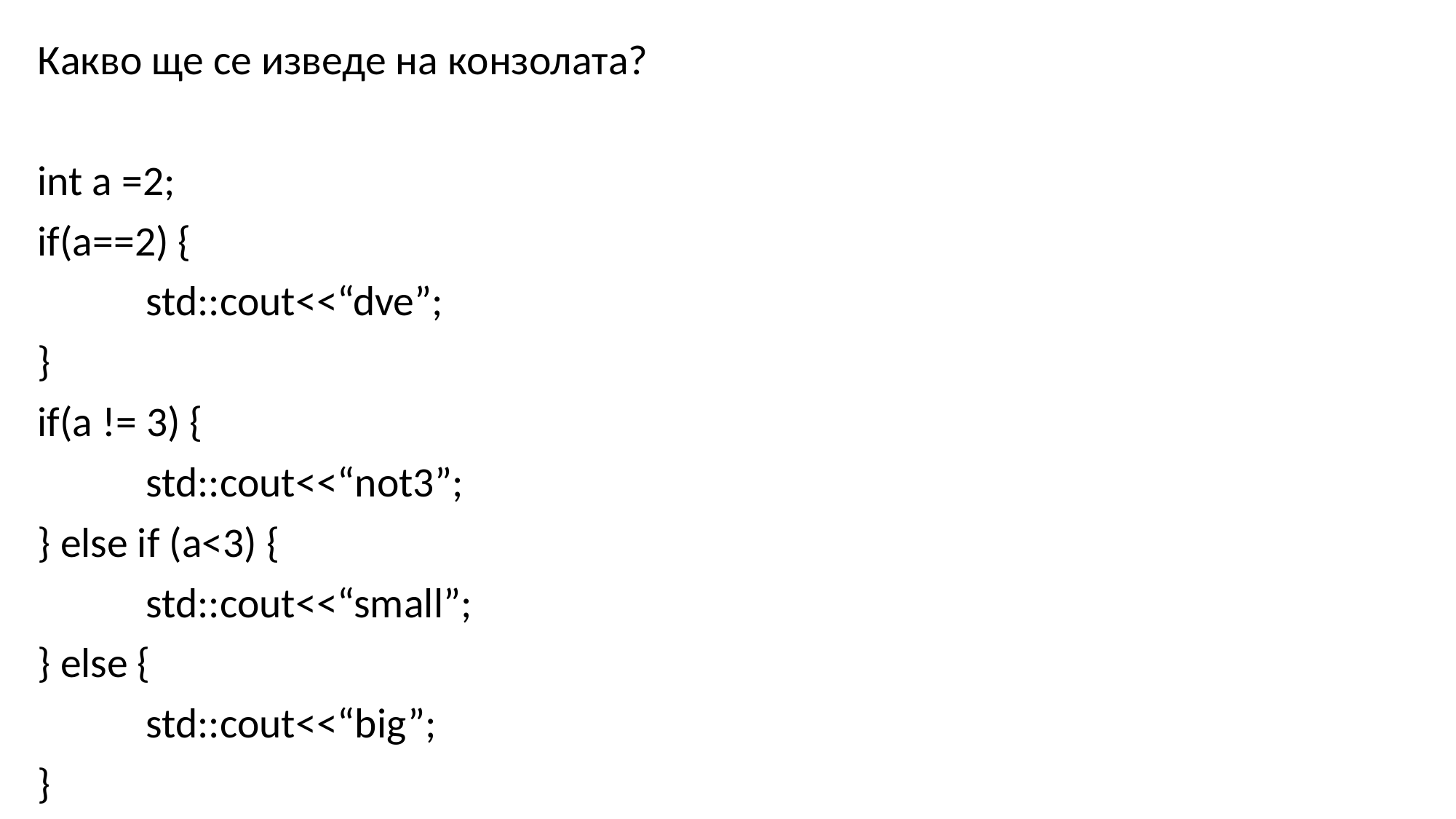

Какво ще се изведе на конзолата?

int a =2;
if(a==2) {
	std::cout<<“dve”;
}
if(a != 3) {
	std::cout<<“not3”;
} else if (a<3) {
	std::cout<<“small”;
} else {
 	std::cout<<“big”;
}